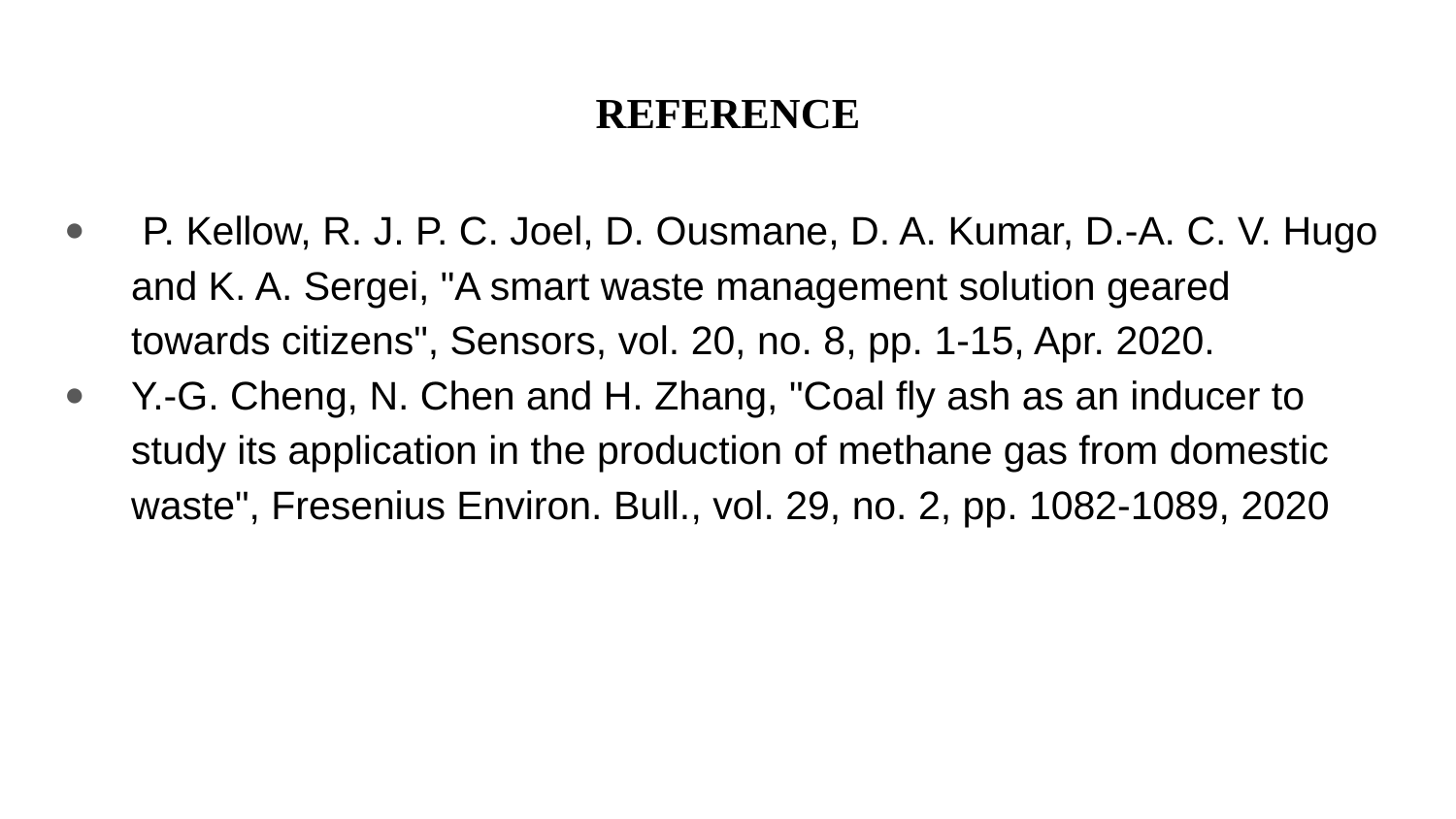

# REFERENCE
 P. Kellow, R. J. P. C. Joel, D. Ousmane, D. A. Kumar, D.-A. C. V. Hugo
and K. A. Sergei, "A smart waste management solution geared
towards citizens", Sensors, vol. 20, no. 8, pp. 1-15, Apr. 2020.
Y.-G. Cheng, N. Chen and H. Zhang, "Coal fly ash as an inducer to
study its application in the production of methane gas from domestic
waste", Fresenius Environ. Bull., vol. 29, no. 2, pp. 1082-1089, 2020